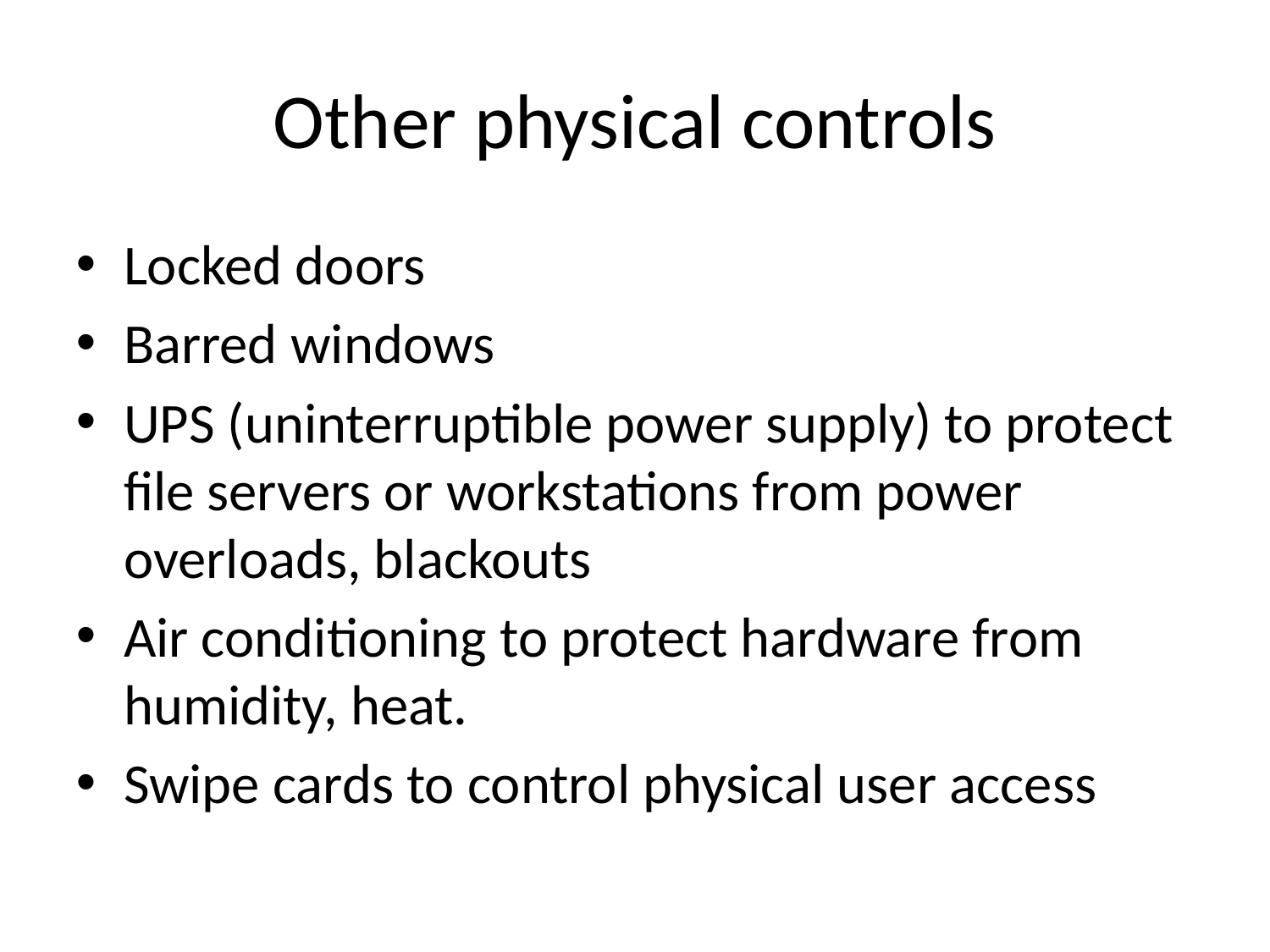

# Other physical controls
Locked doors
Barred windows
UPS (uninterruptible power supply) to protect file servers or workstations from power overloads, blackouts
Air conditioning to protect hardware from humidity, heat.
Swipe cards to control physical user access